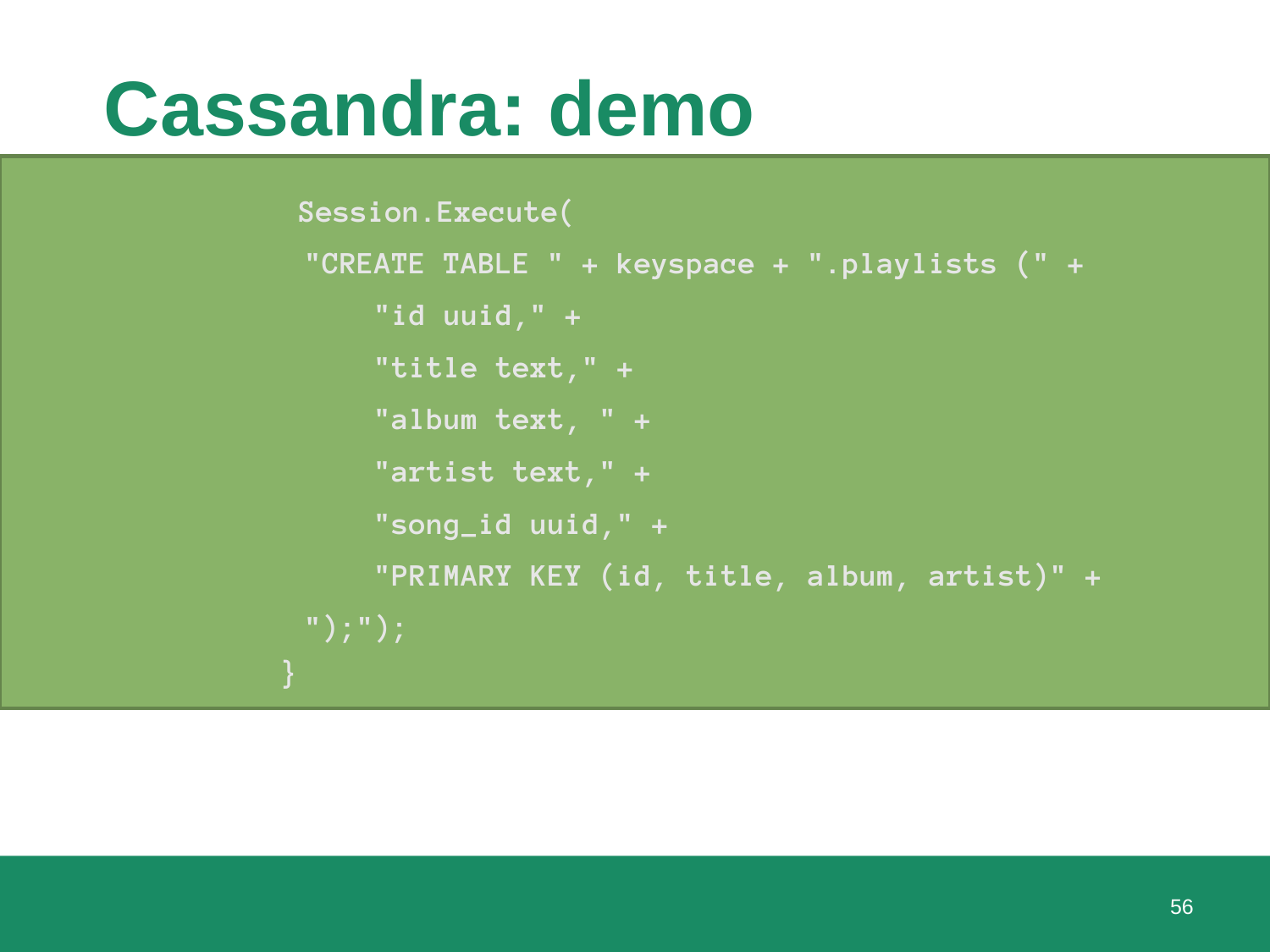

# Cassandra: demo

		 Session.Execute(
                "CREATE TABLE " + keyspace + ".playlists (" +
                    "id uuid," +
                    "title text," +
                    "album text, " +
                    "artist text," +
                    "song_id uuid," +
                    "PRIMARY KEY (id, title, album, artist)" +
                ");");
		}

56